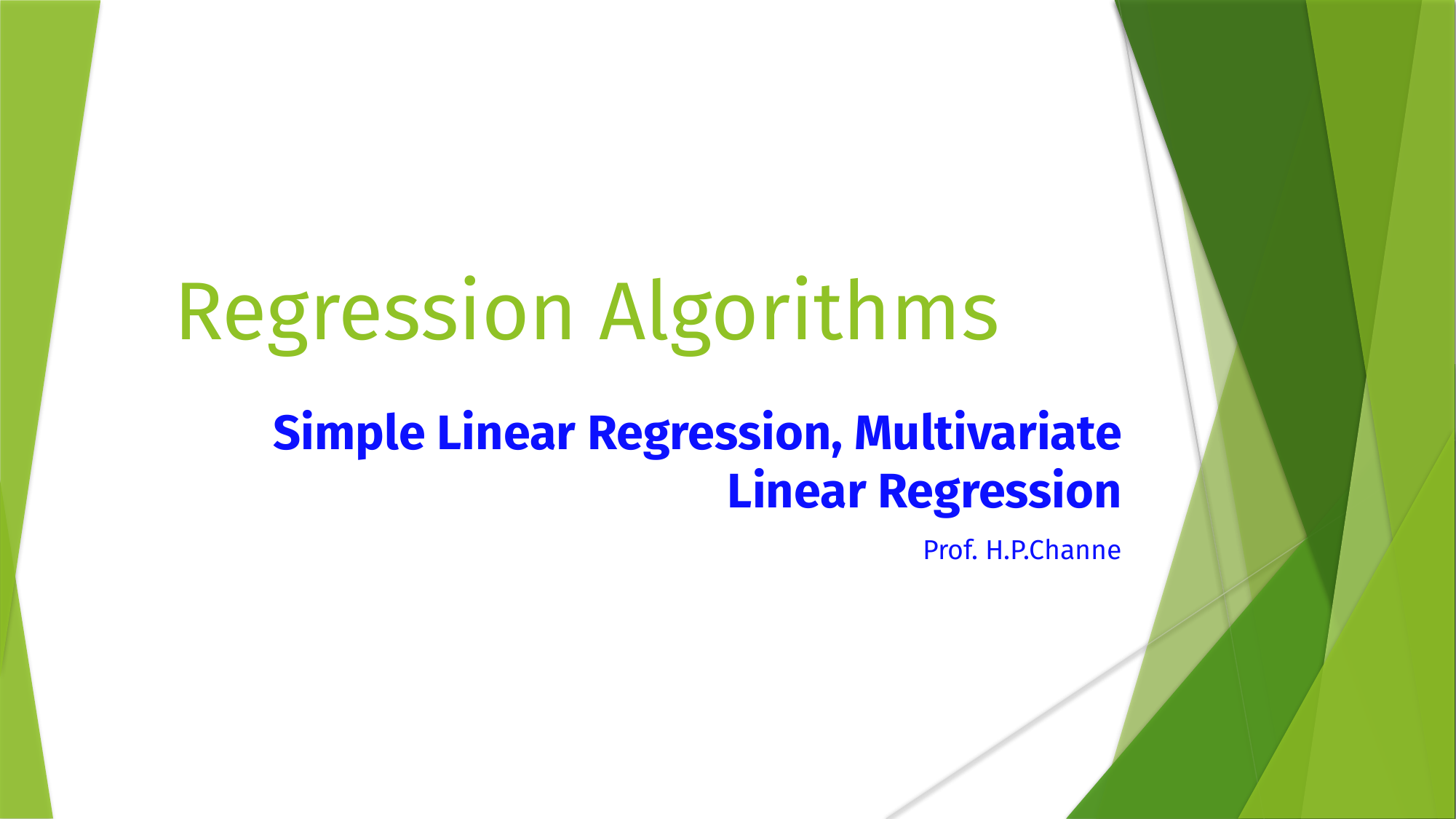

Regression Algorithms
Simple Linear Regression, Multivariate Linear Regression
Prof. H.P.Channe